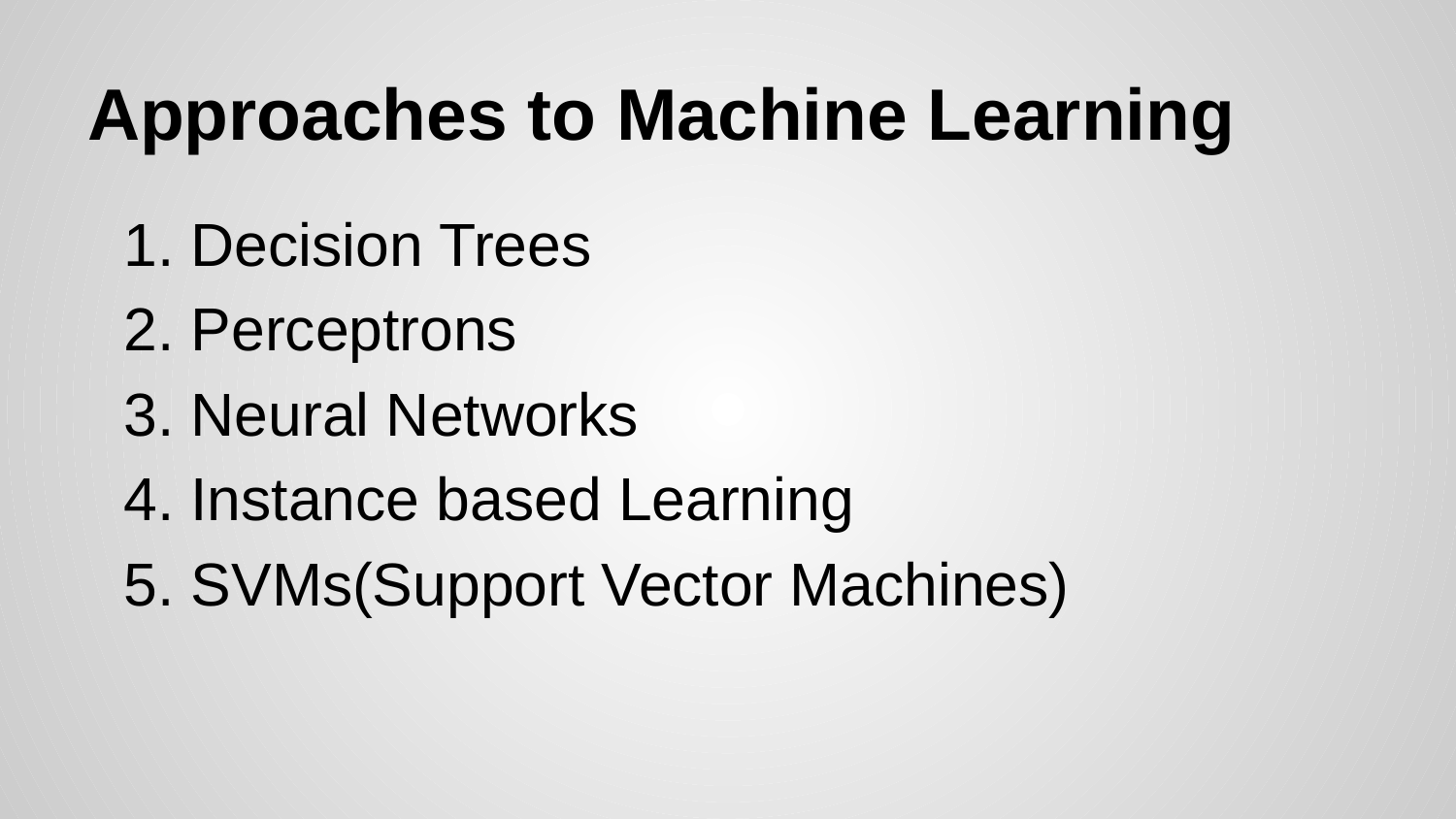

# Approaches to Machine Learning
1. Decision Trees
2. Perceptrons
3. Neural Networks
4. Instance based Learning
5. SVMs(Support Vector Machines)